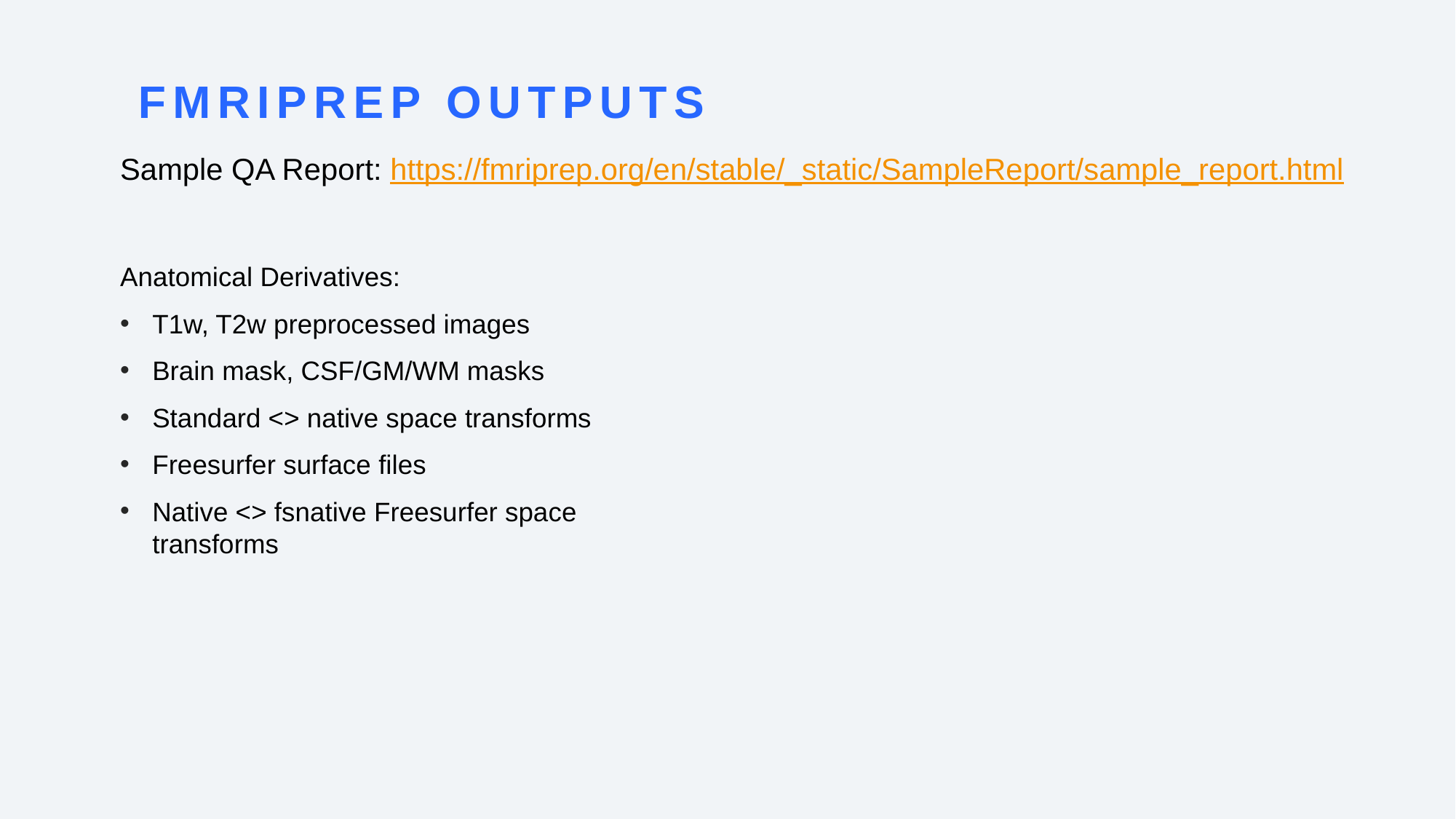

# fmriprep outputs
Sample QA Report: https://fmriprep.org/en/stable/_static/SampleReport/sample_report.html
Anatomical Derivatives:
T1w, T2w preprocessed images
Brain mask, CSF/GM/WM masks
Standard <> native space transforms
Freesurfer surface files
Native <> fsnative Freesurfer space transforms